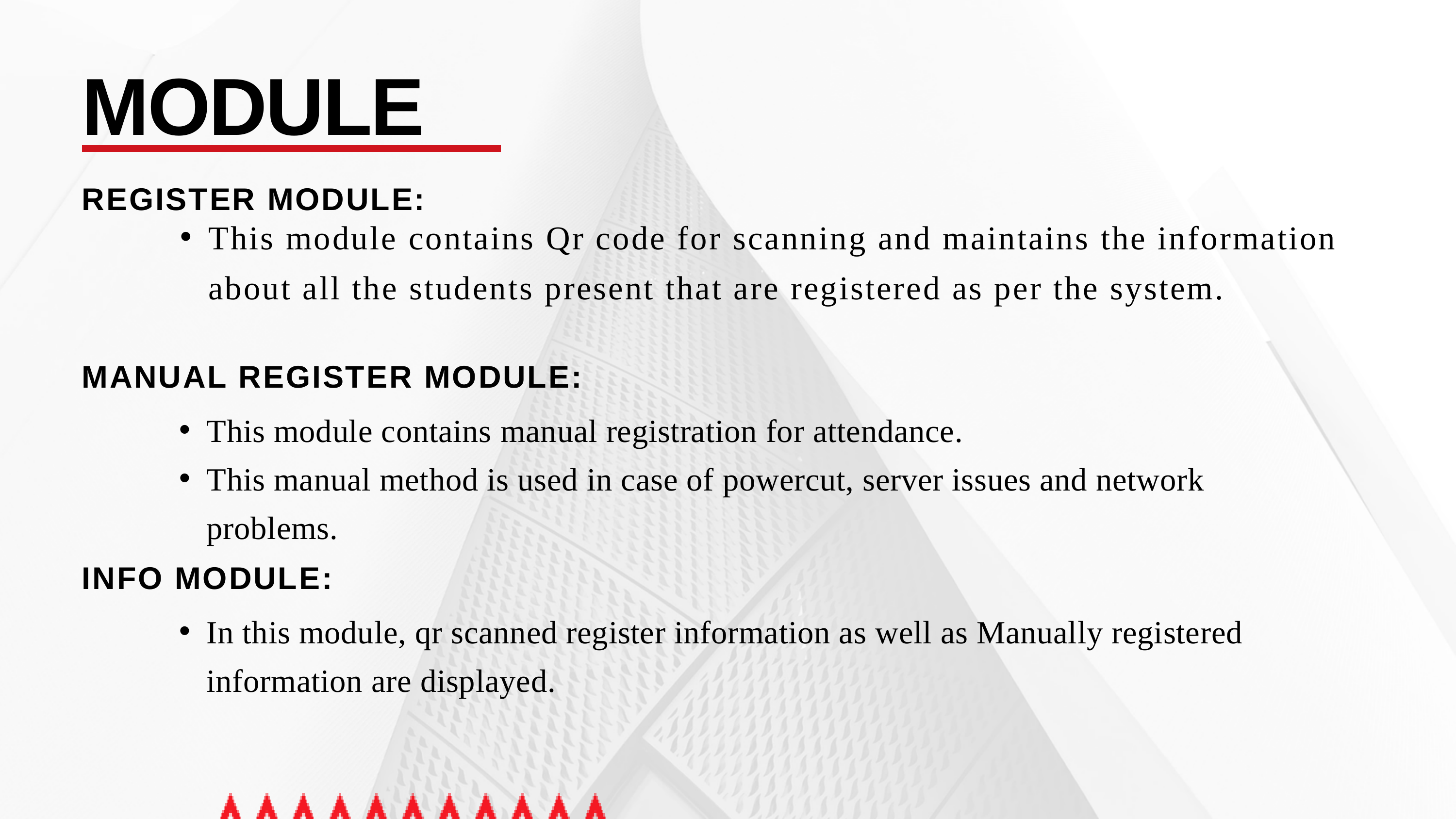

MODULE

REGISTER MODULE:
This module contains Qr code for scanning and maintains the information about all the students present that are registered as per the system.
MANUAL REGISTER MODULE:
This module contains manual registration for attendance.
This manual method is used in case of powercut, server issues and network problems.
INFO MODULE:
In this module, qr scanned register information as well as Manually registered information are displayed.